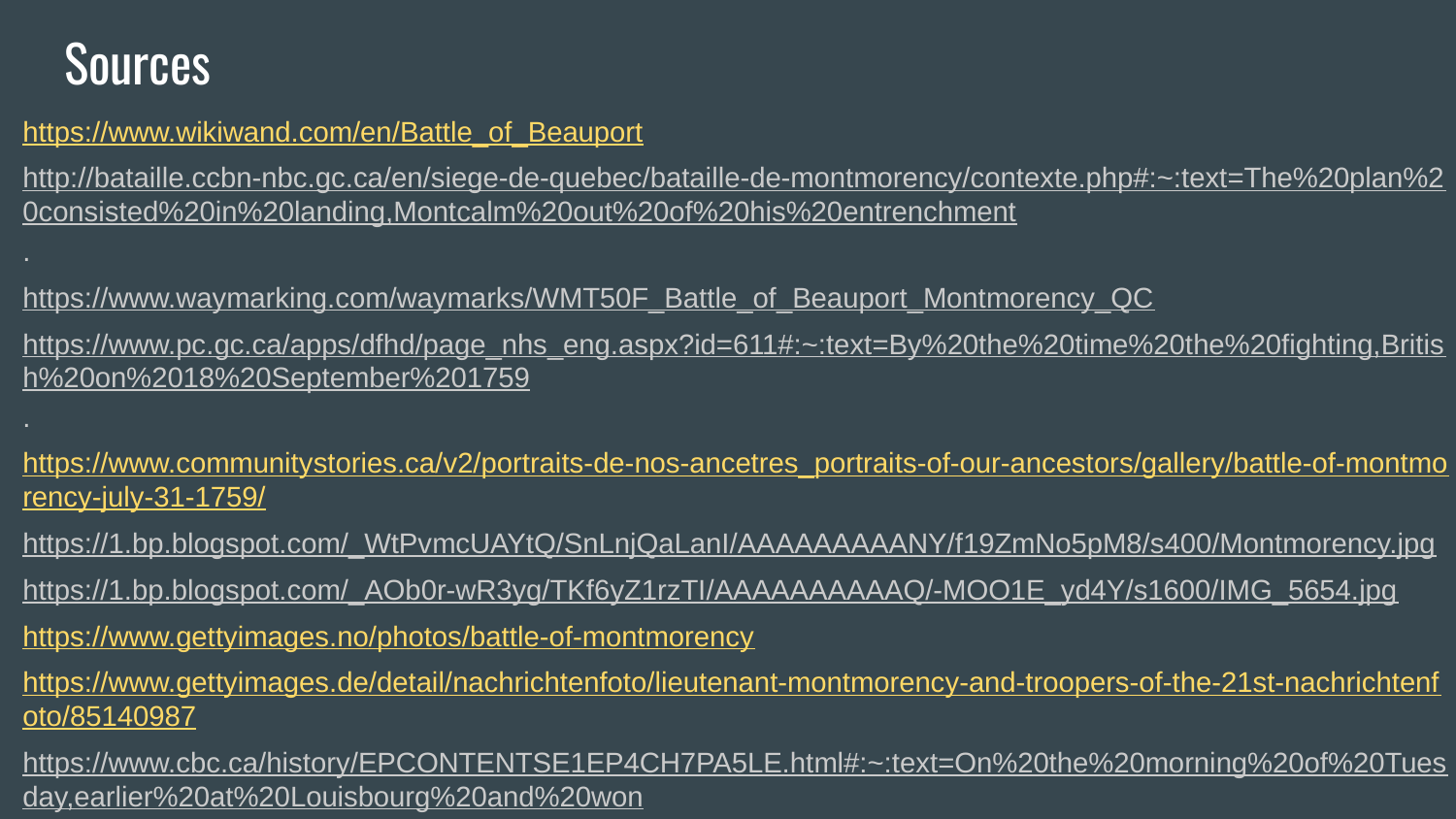

# Sources
https://www.wikiwand.com/en/Battle_of_Beauport
http://bataille.ccbn-nbc.gc.ca/en/siege-de-quebec/bataille-de-montmorency/contexte.php#:~:text=The%20plan%20consisted%20in%20landing,Montcalm%20out%20of%20his%20entrenchment.
https://www.waymarking.com/waymarks/WMT50F_Battle_of_Beauport_Montmorency_QC
https://www.pc.gc.ca/apps/dfhd/page_nhs_eng.aspx?id=611#:~:text=By%20the%20time%20the%20fighting,British%20on%2018%20September%201759.
https://www.communitystories.ca/v2/portraits-de-nos-ancetres_portraits-of-our-ancestors/gallery/battle-of-montmorency-july-31-1759/
https://1.bp.blogspot.com/_WtPvmcUAYtQ/SnLnjQaLanI/AAAAAAAAANY/f19ZmNo5pM8/s400/Montmorency.jpg
https://1.bp.blogspot.com/_AOb0r-wR3yg/TKf6yZ1rzTI/AAAAAAAAAAQ/-MOO1E_yd4Y/s1600/IMG_5654.jpg
https://www.gettyimages.no/photos/battle-of-montmorency
https://www.gettyimages.de/detail/nachrichtenfoto/lieutenant-montmorency-and-troopers-of-the-21st-nachrichtenfoto/85140987
https://www.cbc.ca/history/EPCONTENTSE1EP4CH7PA5LE.html#:~:text=On%20the%20morning%20of%20Tuesday,earlier%20at%20Louisbourg%20and%20won.
https://www.battlefields.org/sites/default/files/styles/social_media/public/Battle-of-Quebec-Landscape.jpg?h=ba8f3451&itok=q9jSLlPL